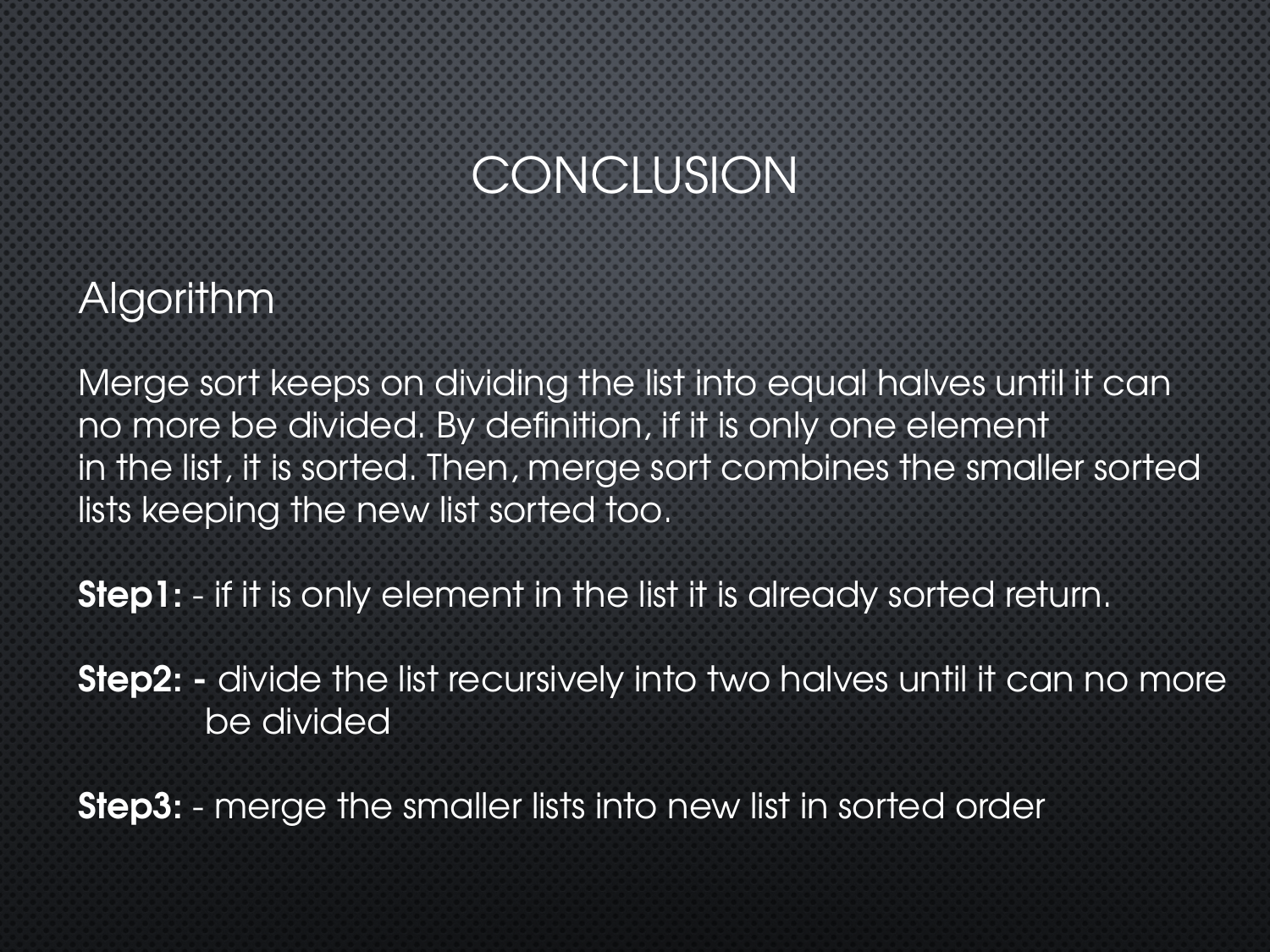

# Conclusion
Algorithm

Merge sort keeps on dividing the list into equal halves until it can
no more be divided. By definition, if it is only one element
in the list, it is sorted. Then, merge sort combines the smaller sorted
lists keeping the new list sorted too.

Step1: - if it is only element in the list it is already sorted return.

Step2: - divide the list recursively into two halves until it can no more
	be divided

Step3: - merge the smaller lists into new list in sorted order